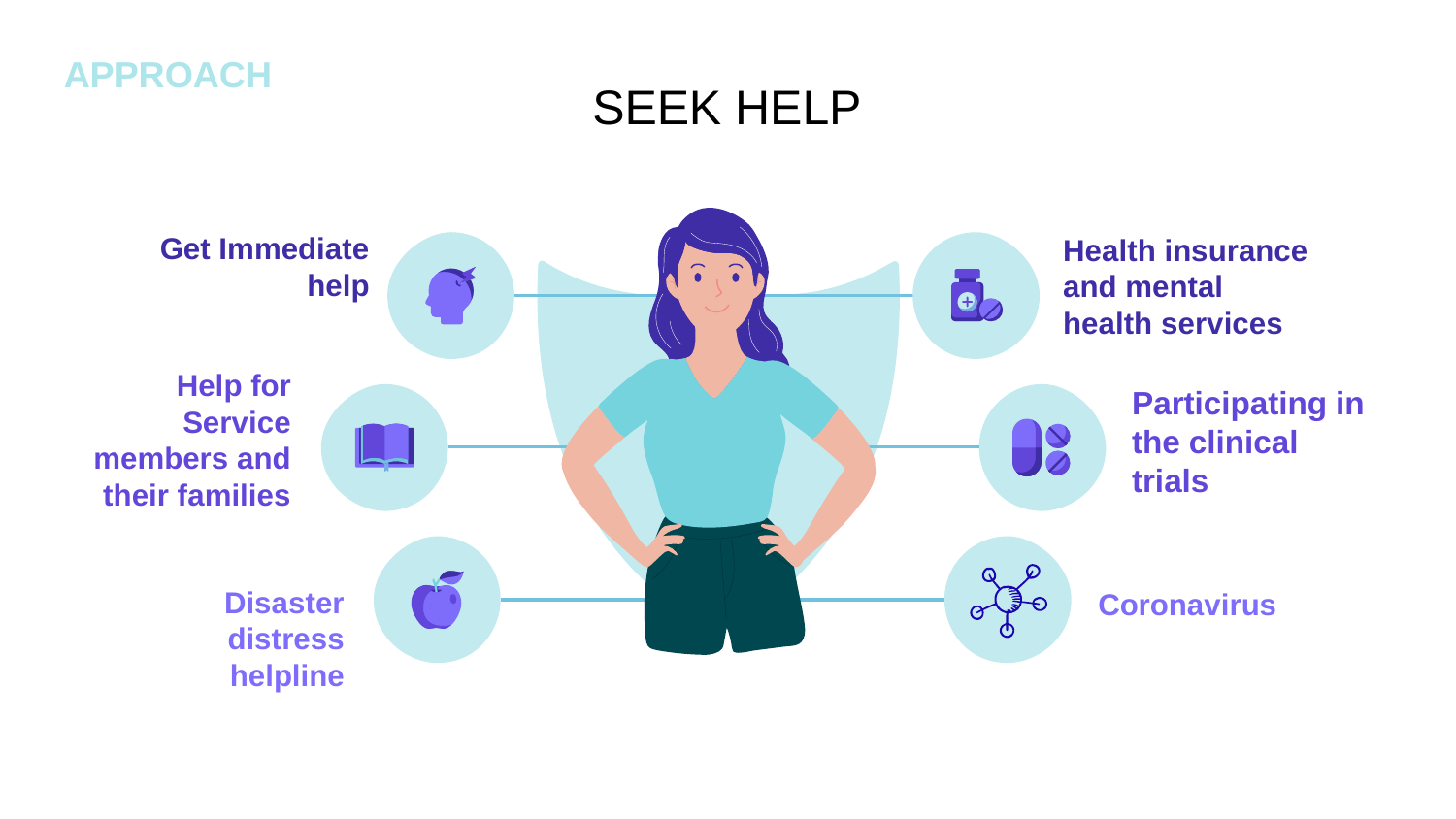

# SEEK HELP
APPROACH
Get Immediate help

Health insurance and mental health services

Help for Service members and their families

Participating in the clinical trials

Coronavirus

Disaster distress helpline